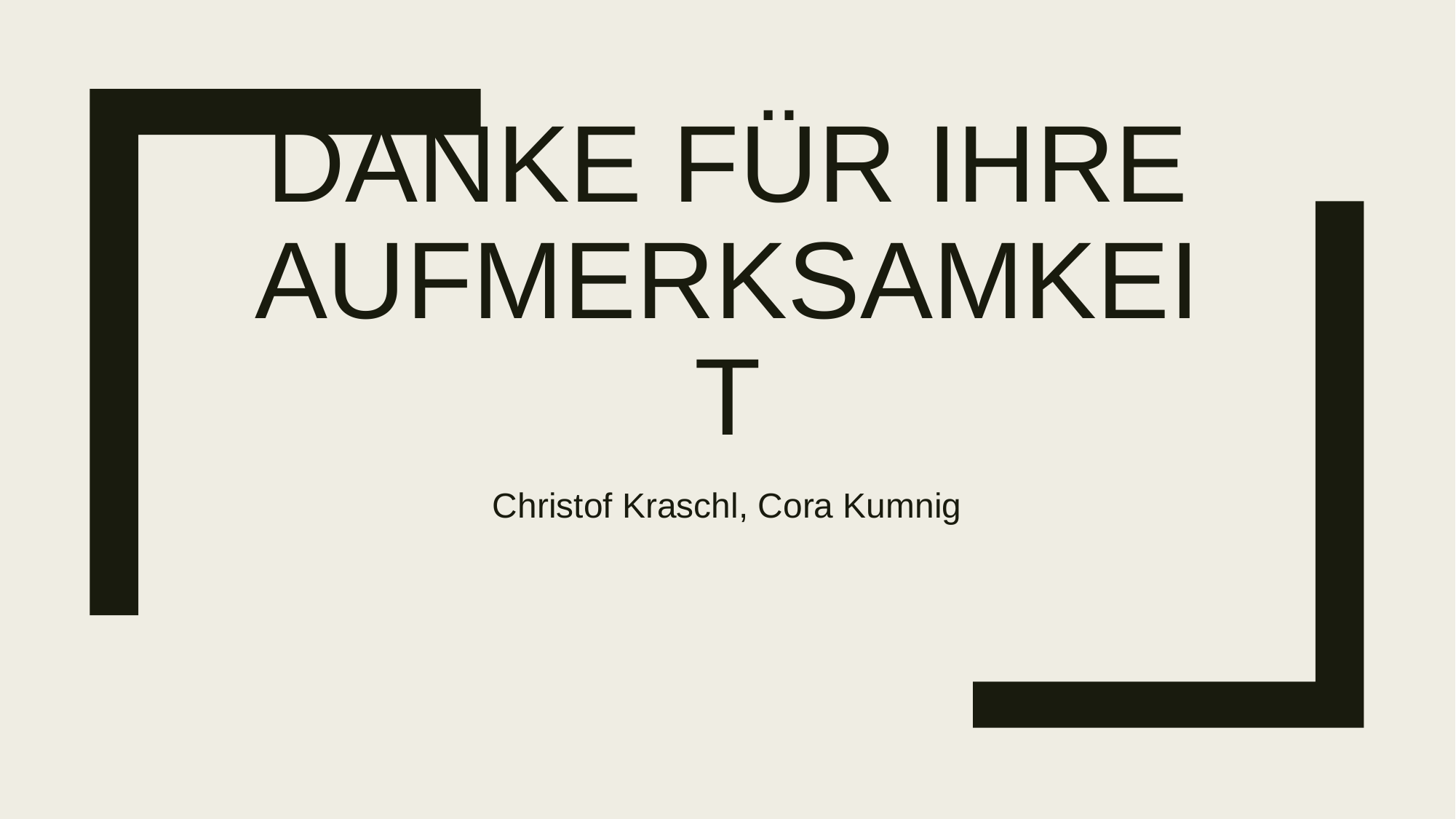

# DANKE für ihre Aufmerksamkeit
Christof Kraschl, Cora Kumnig